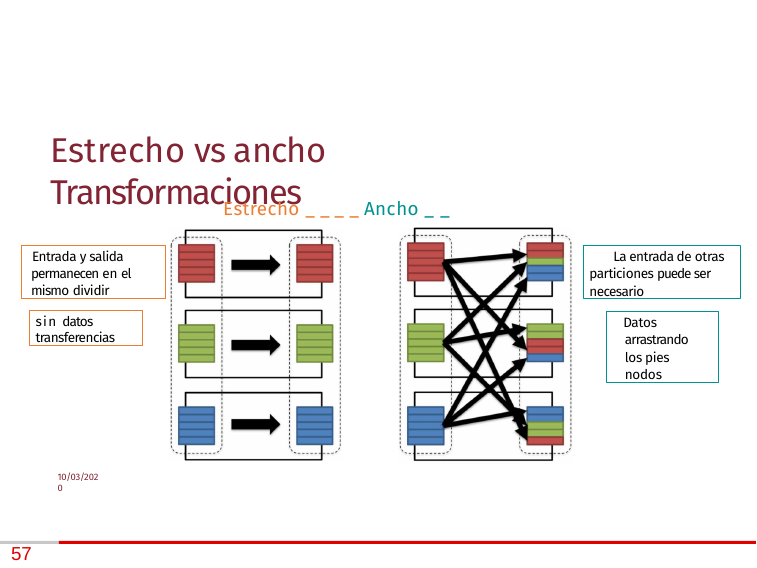

# Estrecho vs ancho Transformaciones
Estrecho _ _ _ _ Ancho _ _

La entrada de otras particiones puede ser necesario
Entrada y salida permanecen en el mismo dividir
sin datos transferencias
Datos arrastrando los pies nodos
10/03/2020
57 /74